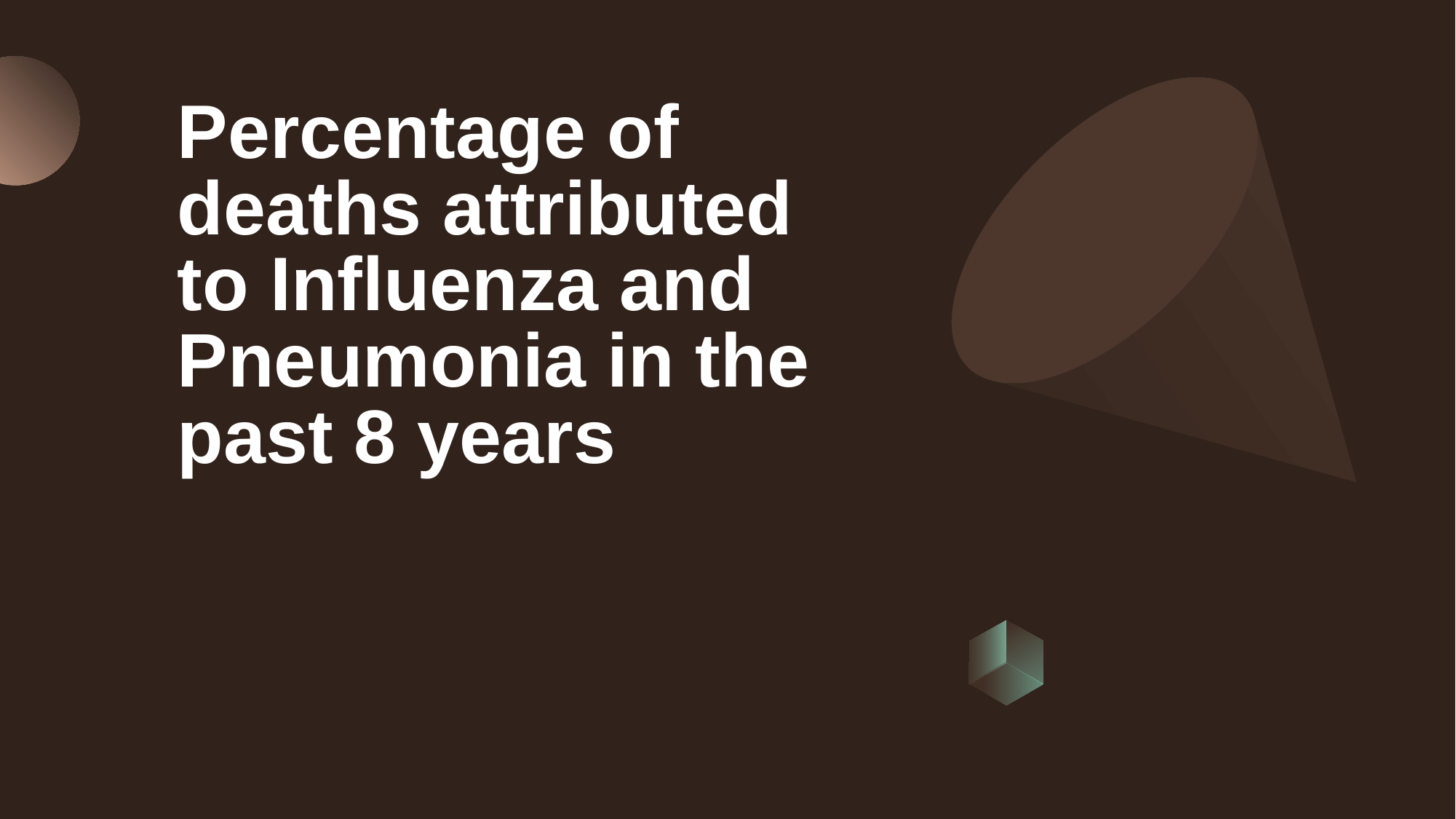

Percentage of deaths attributed to Influenza and Pneumonia in the past 8 years